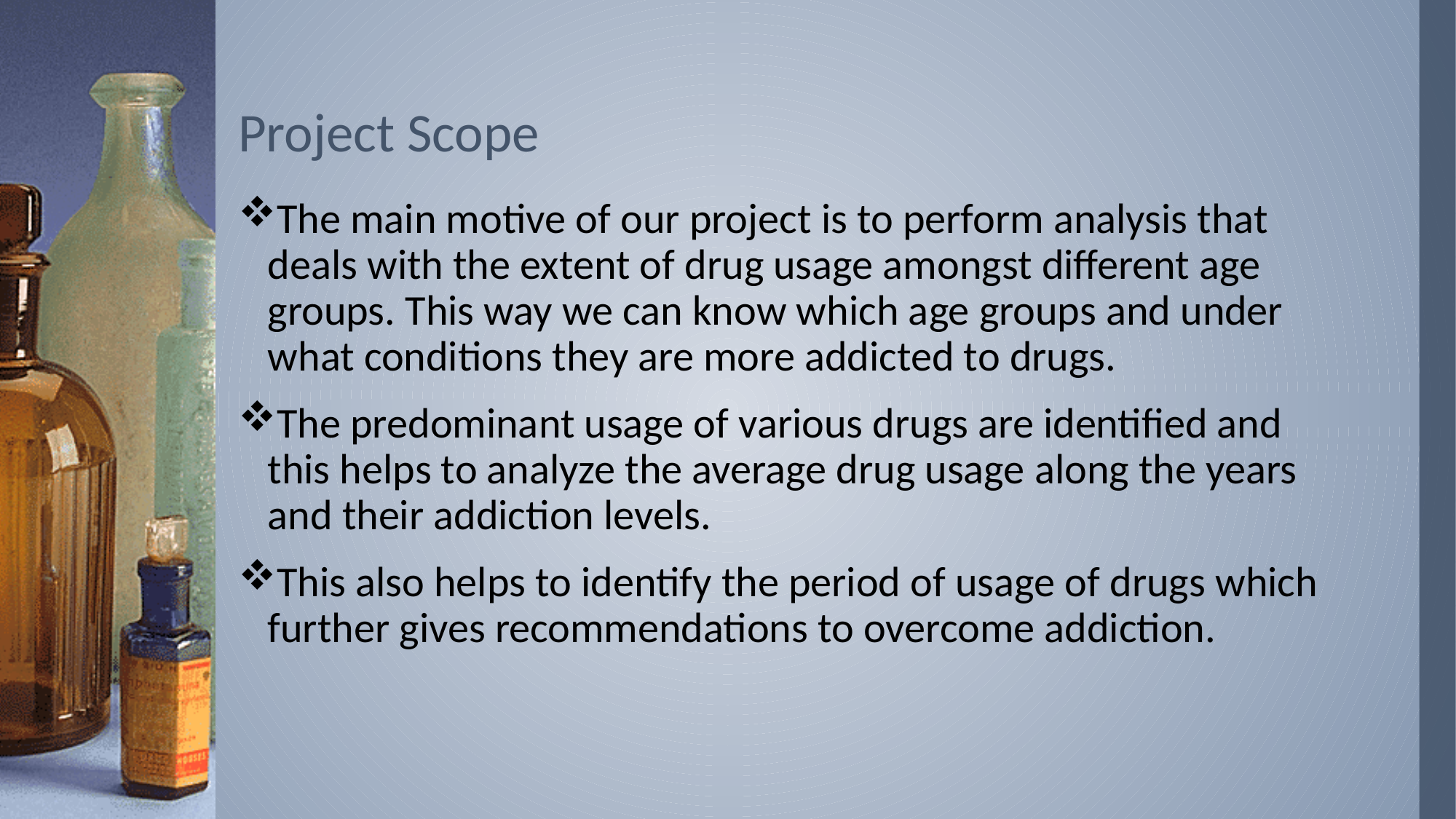

# Project Scope
The main motive of our project is to perform analysis that deals with the extent of drug usage amongst different age groups. This way we can know which age groups and under what conditions they are more addicted to drugs.
The predominant usage of various drugs are identified and this helps to analyze the average drug usage along the years and their addiction levels.
This also helps to identify the period of usage of drugs which further gives recommendations to overcome addiction.